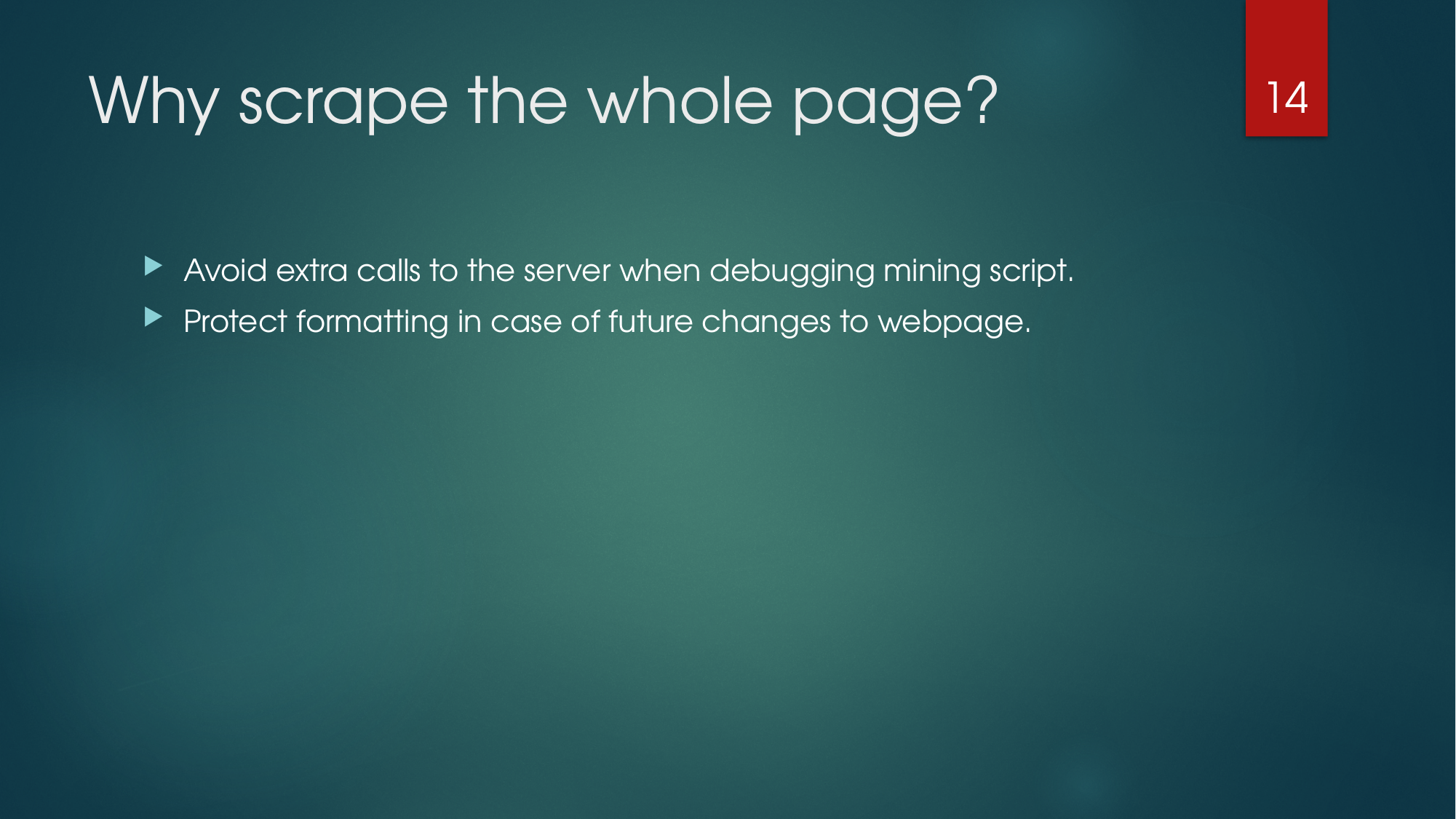

14
# Why scrape the whole page?
Avoid extra calls to the server when debugging mining script.
Protect formatting in case of future changes to webpage.